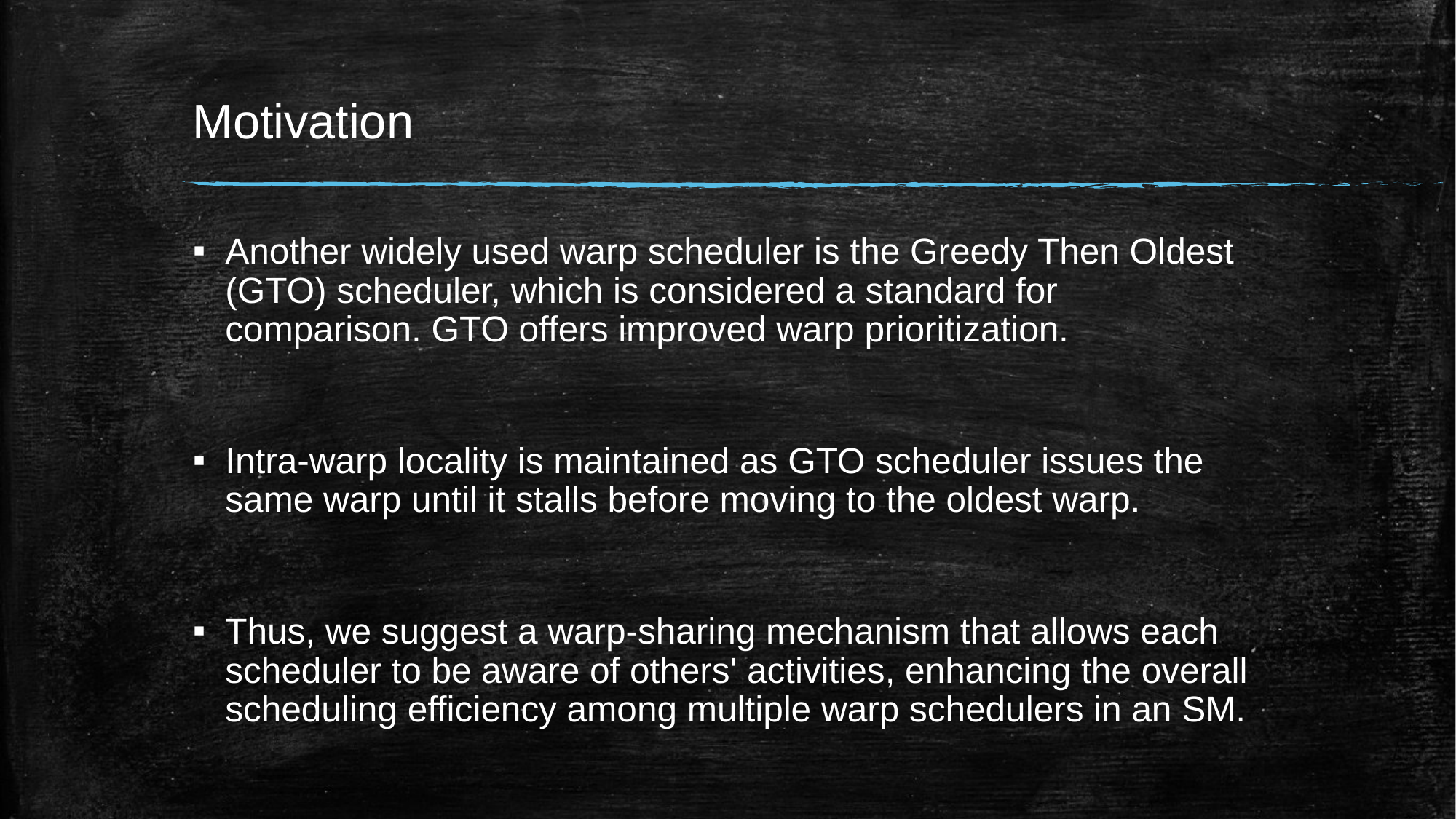

# Motivation
Another widely used warp scheduler is the Greedy Then Oldest (GTO) scheduler, which is considered a standard for comparison. GTO offers improved warp prioritization.

Intra-warp locality is maintained as GTO scheduler issues the same warp until it stalls before moving to the oldest warp.

Thus, we suggest a warp-sharing mechanism that allows each scheduler to be aware of others' activities, enhancing the overall scheduling efficiency among multiple warp schedulers in an SM.